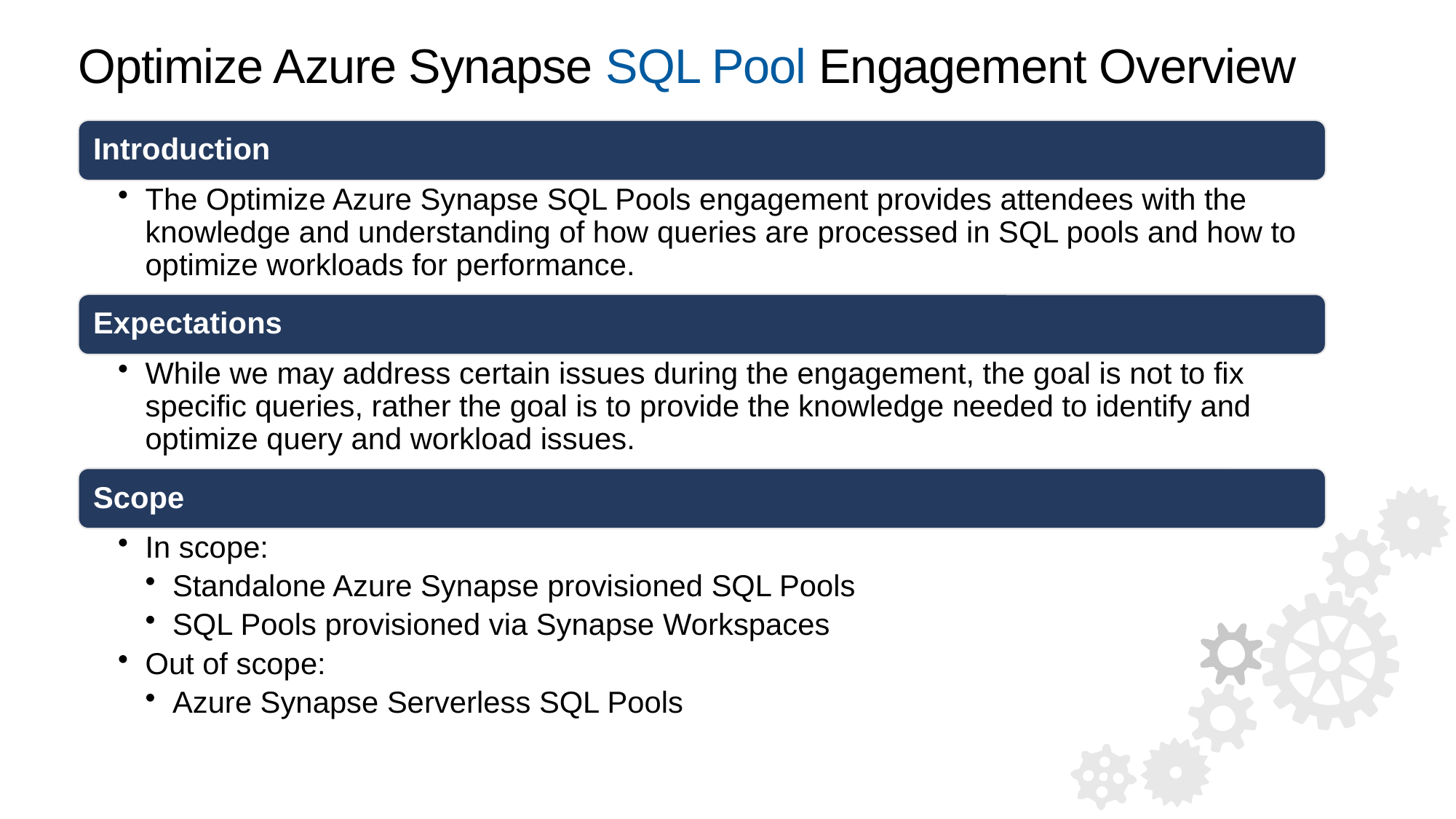

# Optimize Azure Synapse SQL Pool Engagement Overview
Introduction
The Optimize Azure Synapse SQL Pools engagement provides attendees with the knowledge and understanding of how queries are processed in SQL pools and how to optimize workloads for performance.
Expectations
While we may address certain issues during the engagement, the goal is not to fix specific queries, rather the goal is to provide the knowledge needed to identify and optimize query and workload issues.
Scope
In scope:
Standalone Azure Synapse provisioned SQL Pools
SQL Pools provisioned via Synapse Workspaces
Out of scope:
Azure Synapse Serverless SQL Pools